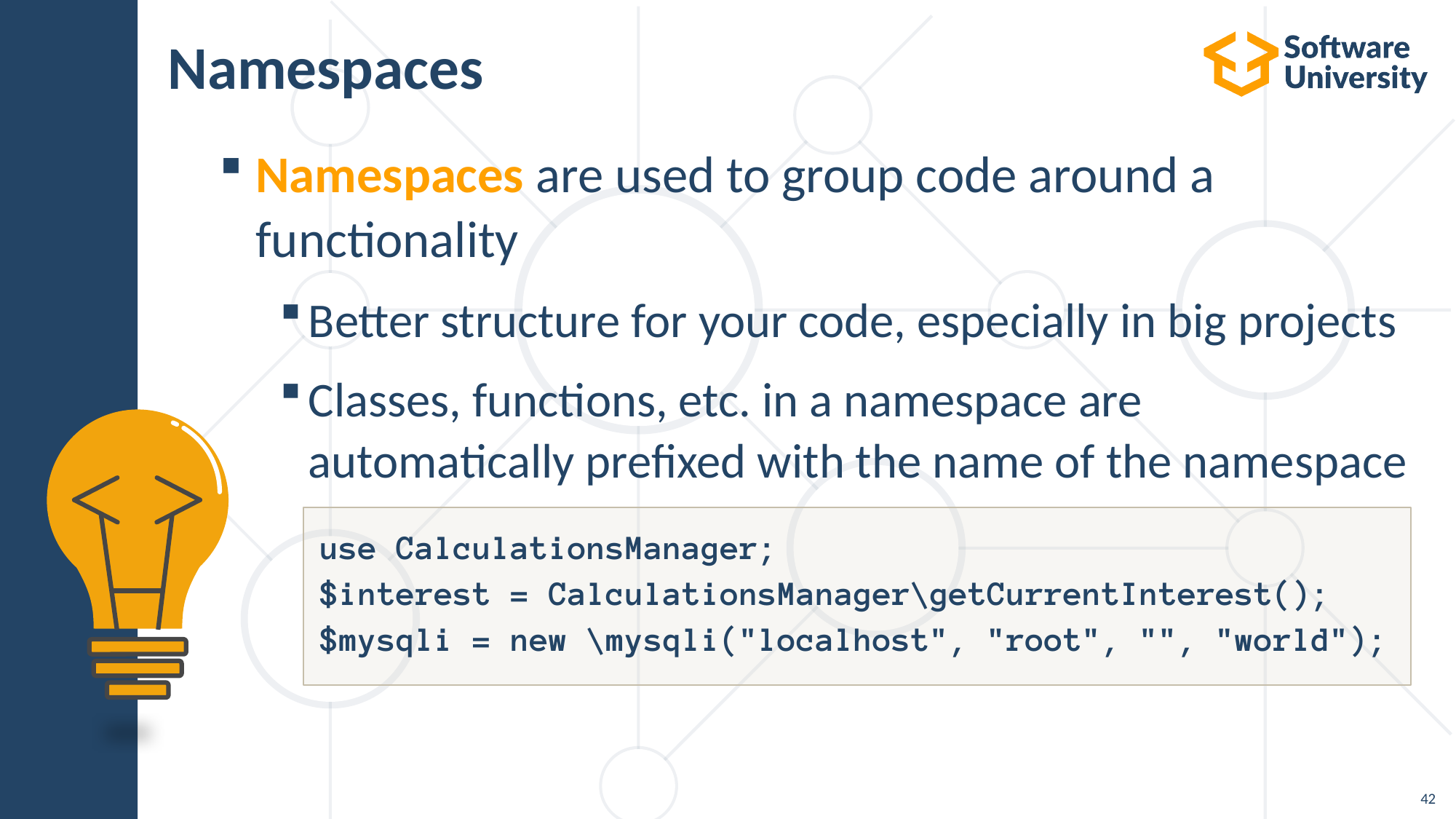

# Namespaces
Namespaces are used to group code around a functionality
Better structure for your code, especially in big projects
Classes, functions, etc. in a namespace are automatically prefixed with the name of the namespace
use CalculationsManager;
$interest = CalculationsManager\getCurrentInterest();
$mysqli = new \mysqli("localhost", "root", "", "world");
42